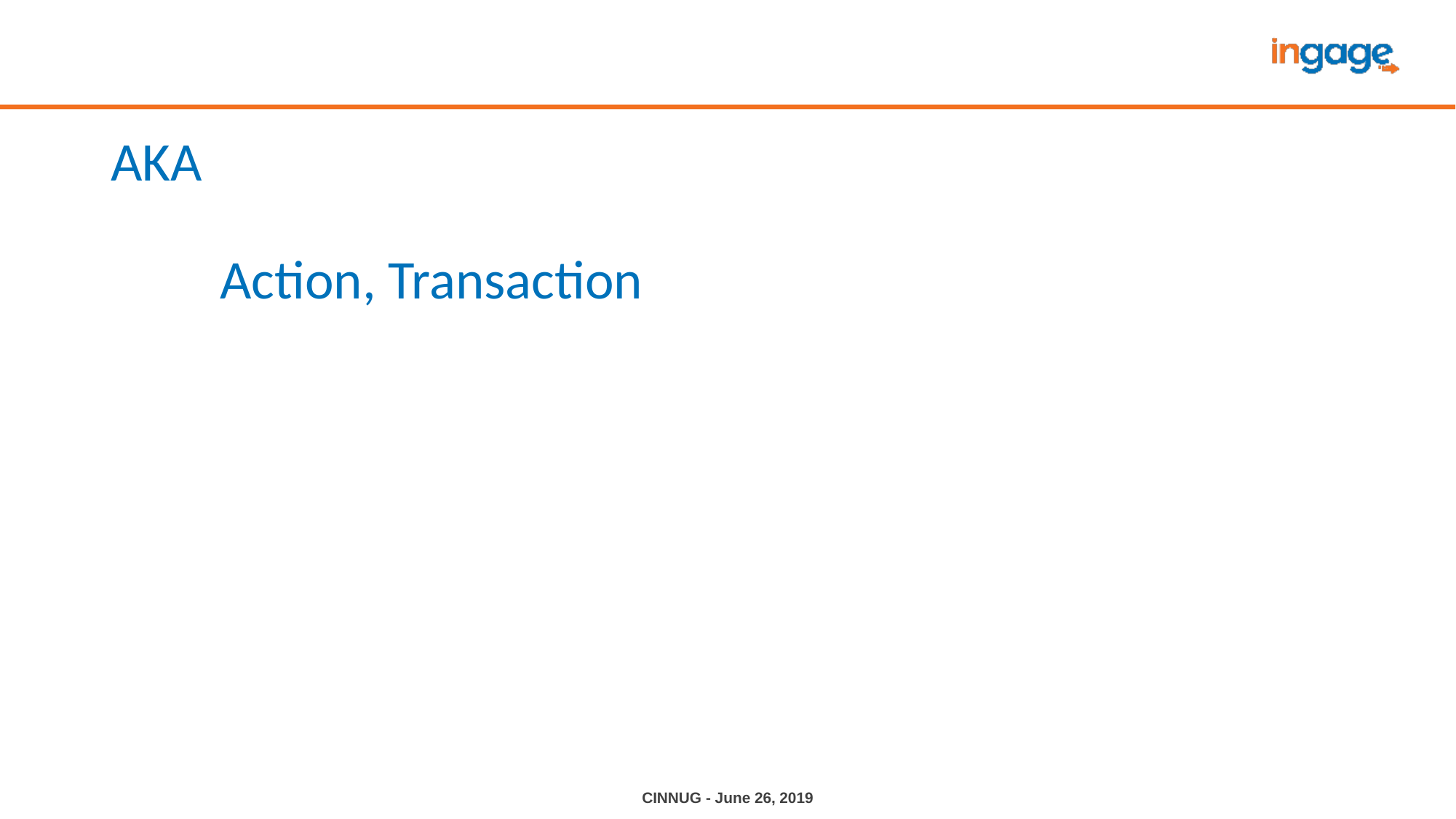

# AKA Action, Transaction
CINNUG - June 26, 2019